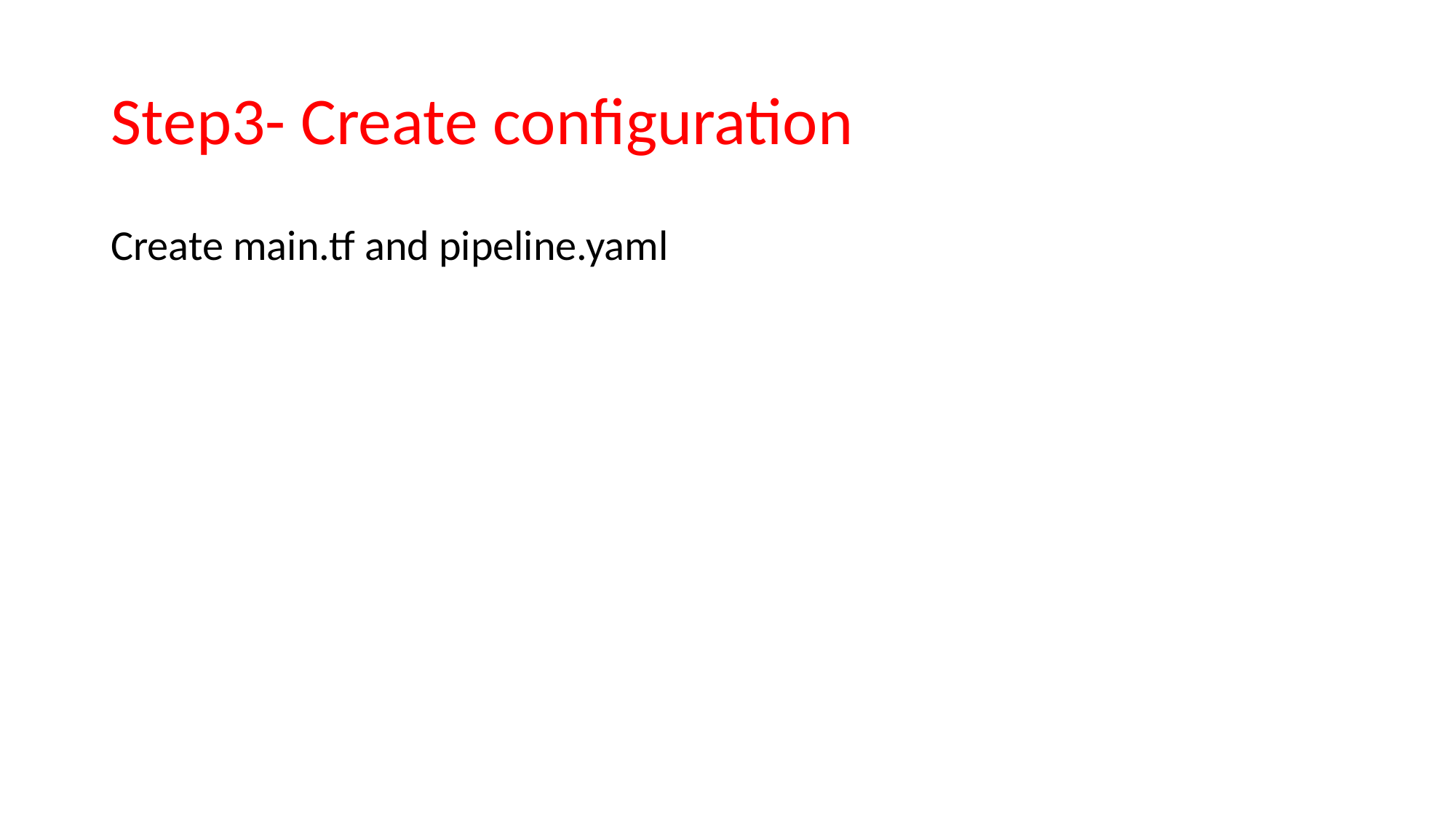

# Step3- Create configuration
Create main.tf and pipeline.yaml